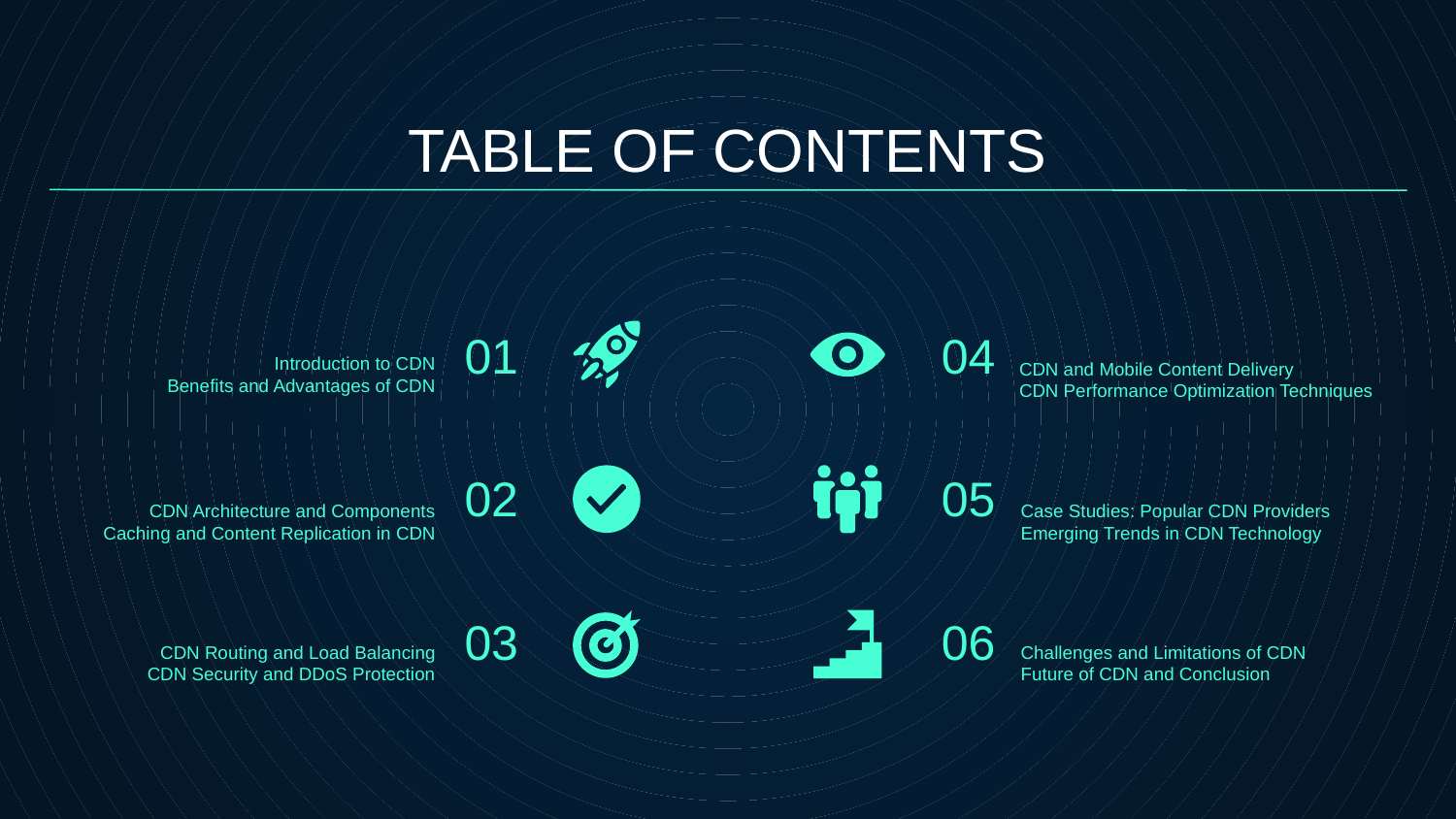

# TABLE OF CONTENTS
01
04

Introduction to CDN
Benefits and Advantages of CDN
CDN and Mobile Content Delivery
CDN Performance Optimization Techniques

02
05

CDN Architecture and Components
Caching and Content Replication in CDN
Case Studies: Popular CDN Providers
Emerging Trends in CDN Technology
03
06

 CDN Routing and Load Balancing
CDN Security and DDoS Protection
Challenges and Limitations of CDN
Future of CDN and Conclusion